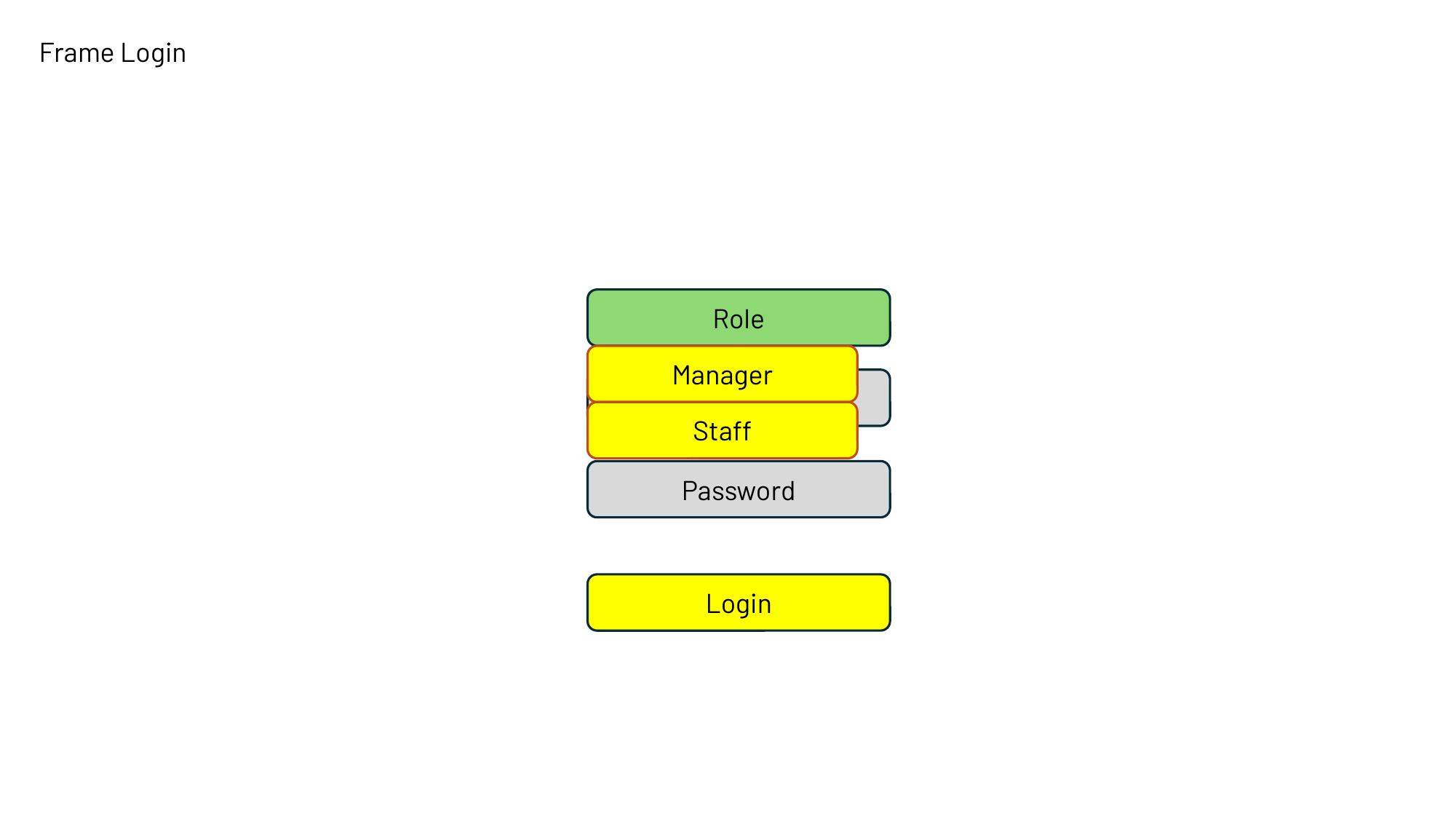

Frame Login
Role
Manager
ID
Staff
Password
Login